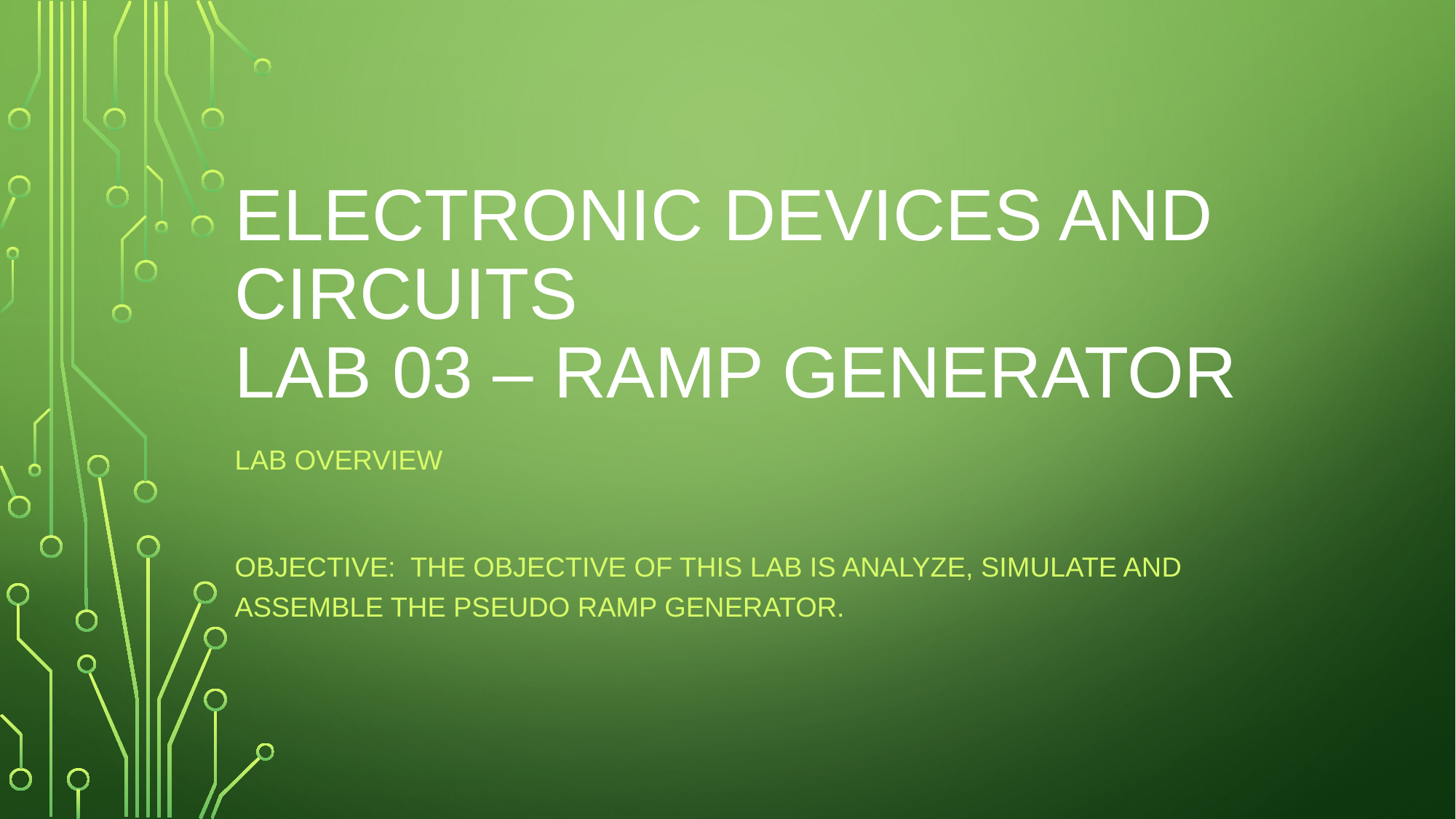

# Electronic Devices and Circuits Lab 03 – ramp generator
Lab overview

Objective:  The objective of this lab is analyze, simulate and assemble the pseudo ramp generator.